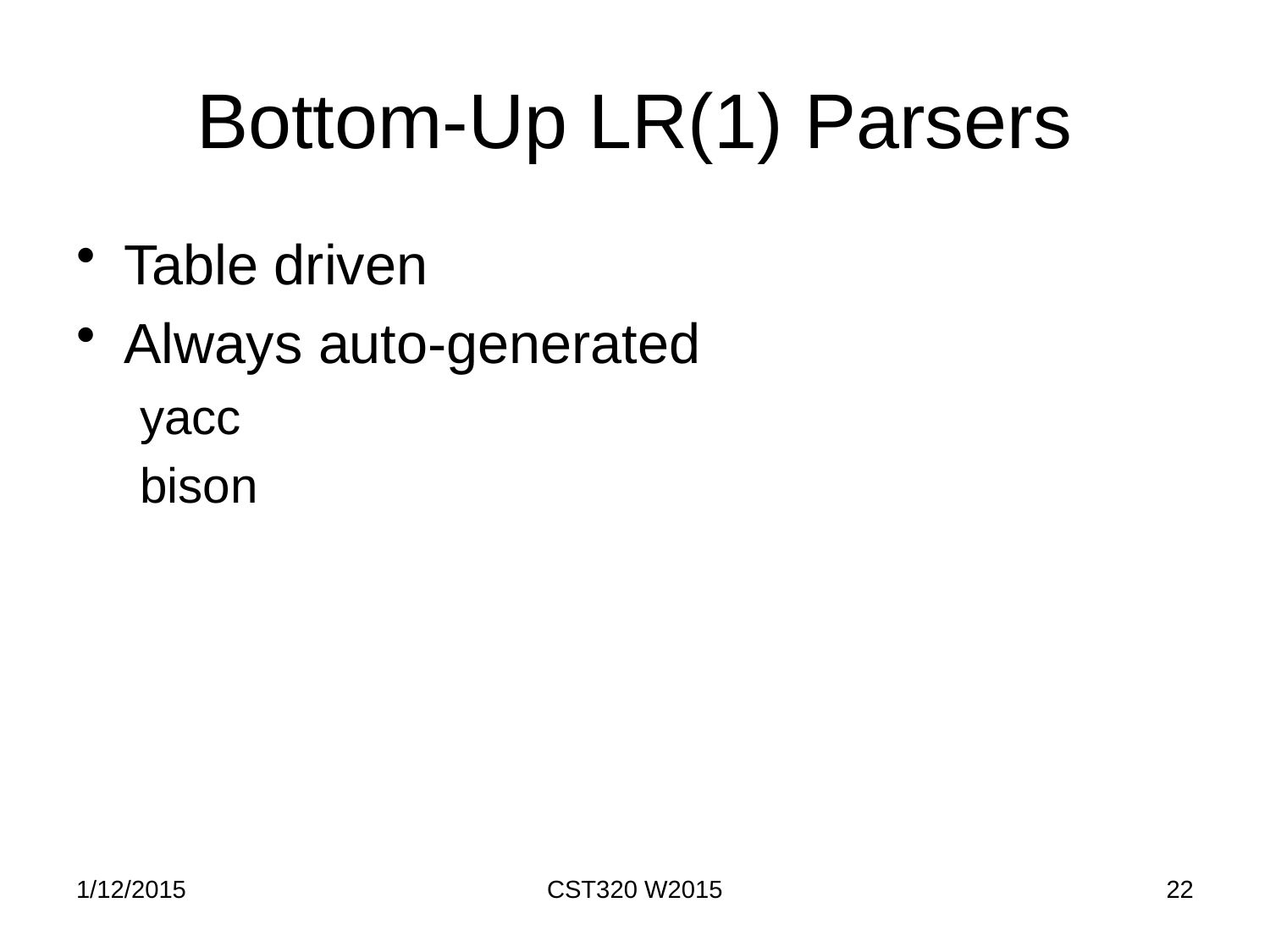

# Bottom-Up LR(1) Parsers
Table driven
Always auto-generated
yacc
bison
1/12/2015
CST320 W2015
22